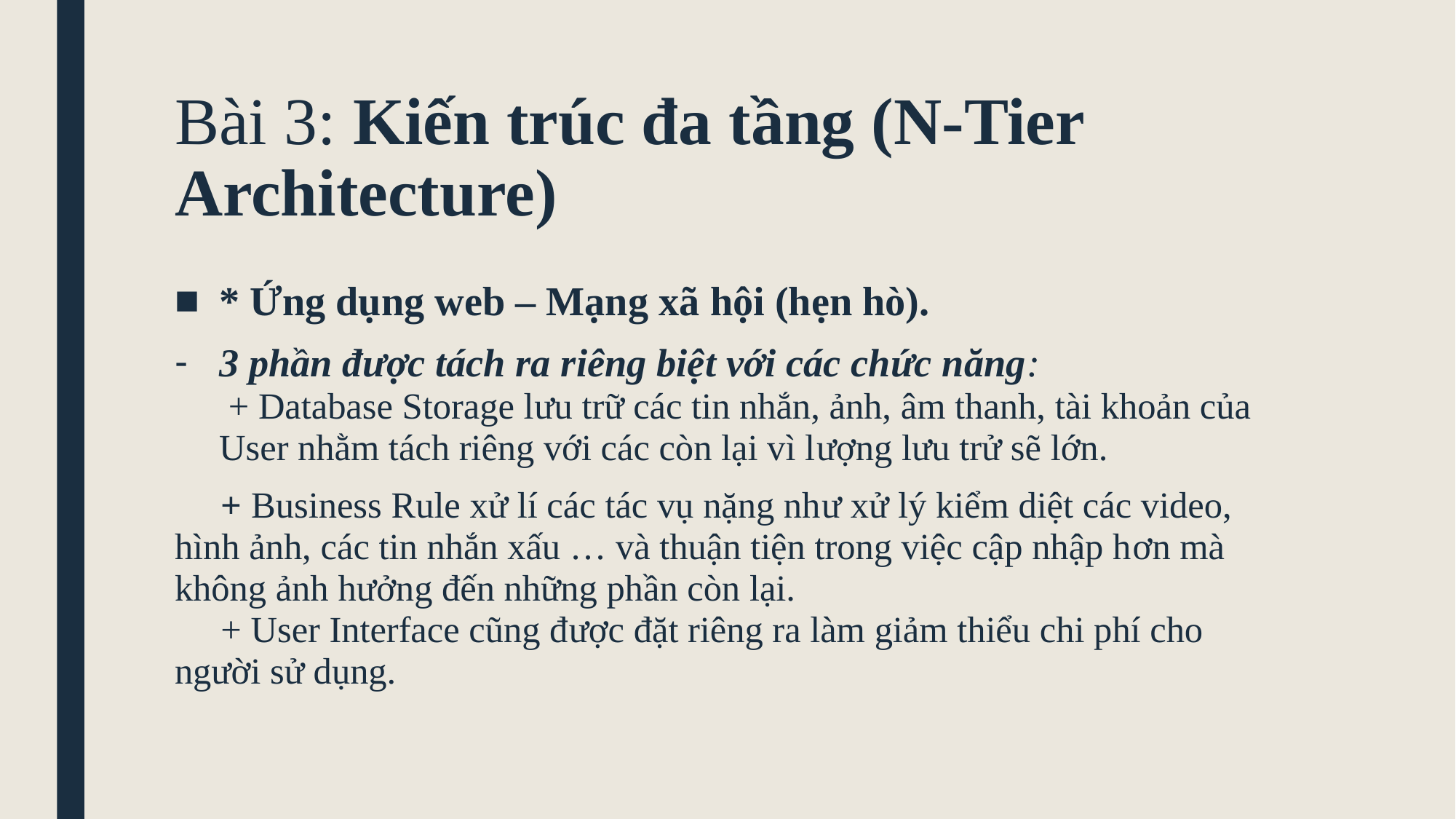

# Bài 3: Kiến trúc đa tầng (N-Tier Architecture)
* Ứng dụng web – Mạng xã hội (hẹn hò).
3 phần được tách ra riêng biệt với các chức năng:
 + Database Storage lưu trữ các tin nhắn, ảnh, âm thanh, tài khoản của User nhằm tách riêng với các còn lại vì lượng lưu trử sẽ lớn.
     + Business Rule xử lí các tác vụ nặng như xử lý kiểm diệt các video, hình ảnh, các tin nhắn xấu … và thuận tiện trong việc cập nhập hơn mà không ảnh hưởng đến những phần còn lại.
     + User Interface cũng được đặt riêng ra làm giảm thiểu chi phí cho người sử dụng.